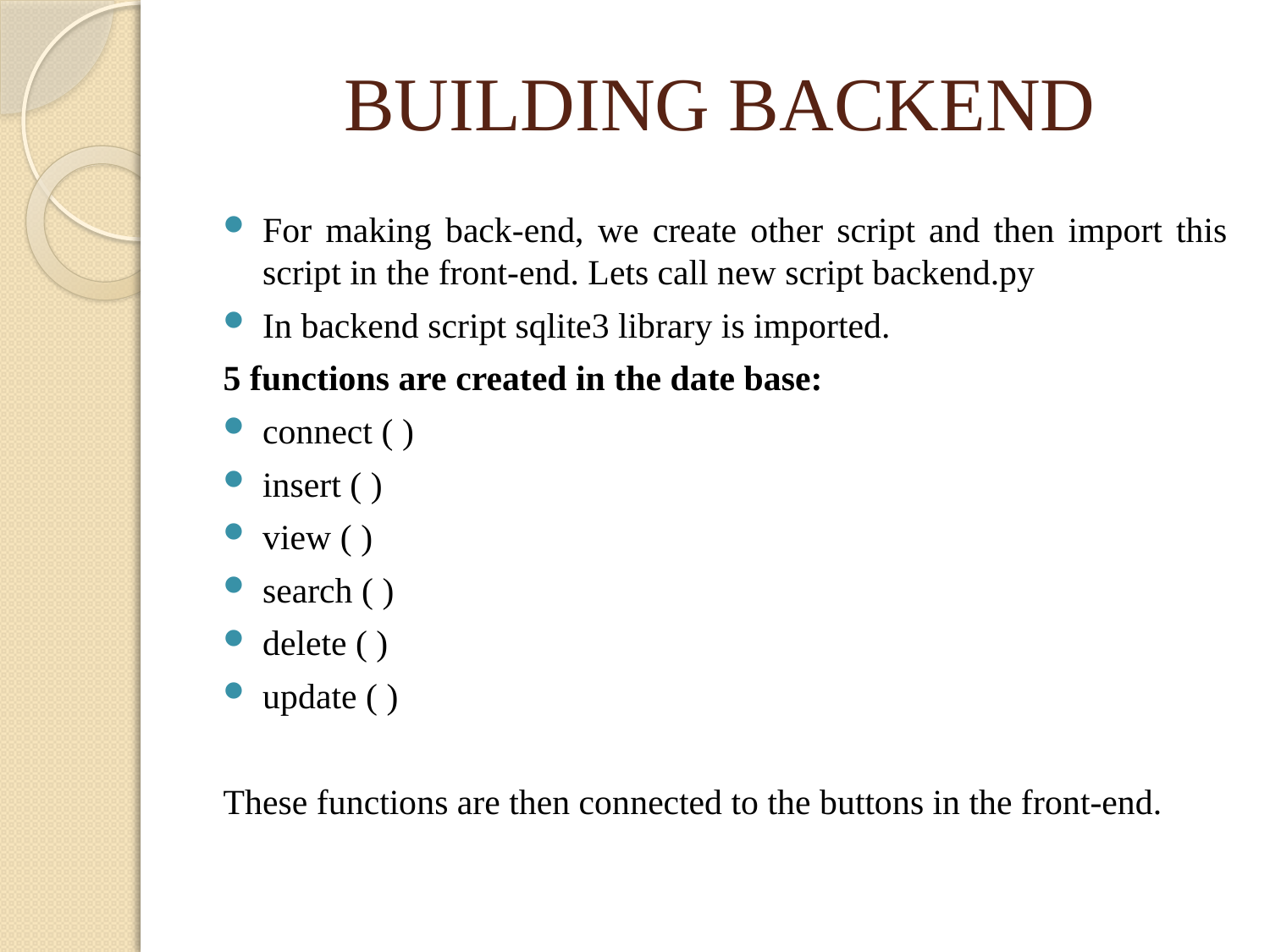

# BUILDING BACKEND
For making back-end, we create other script and then import this script in the front-end. Lets call new script backend.py
In backend script sqlite3 library is imported.
5 functions are created in the date base:
connect ( )
insert ( )
view ( )
search ( )
delete ( )
update ( )

These functions are then connected to the buttons in the front-end.